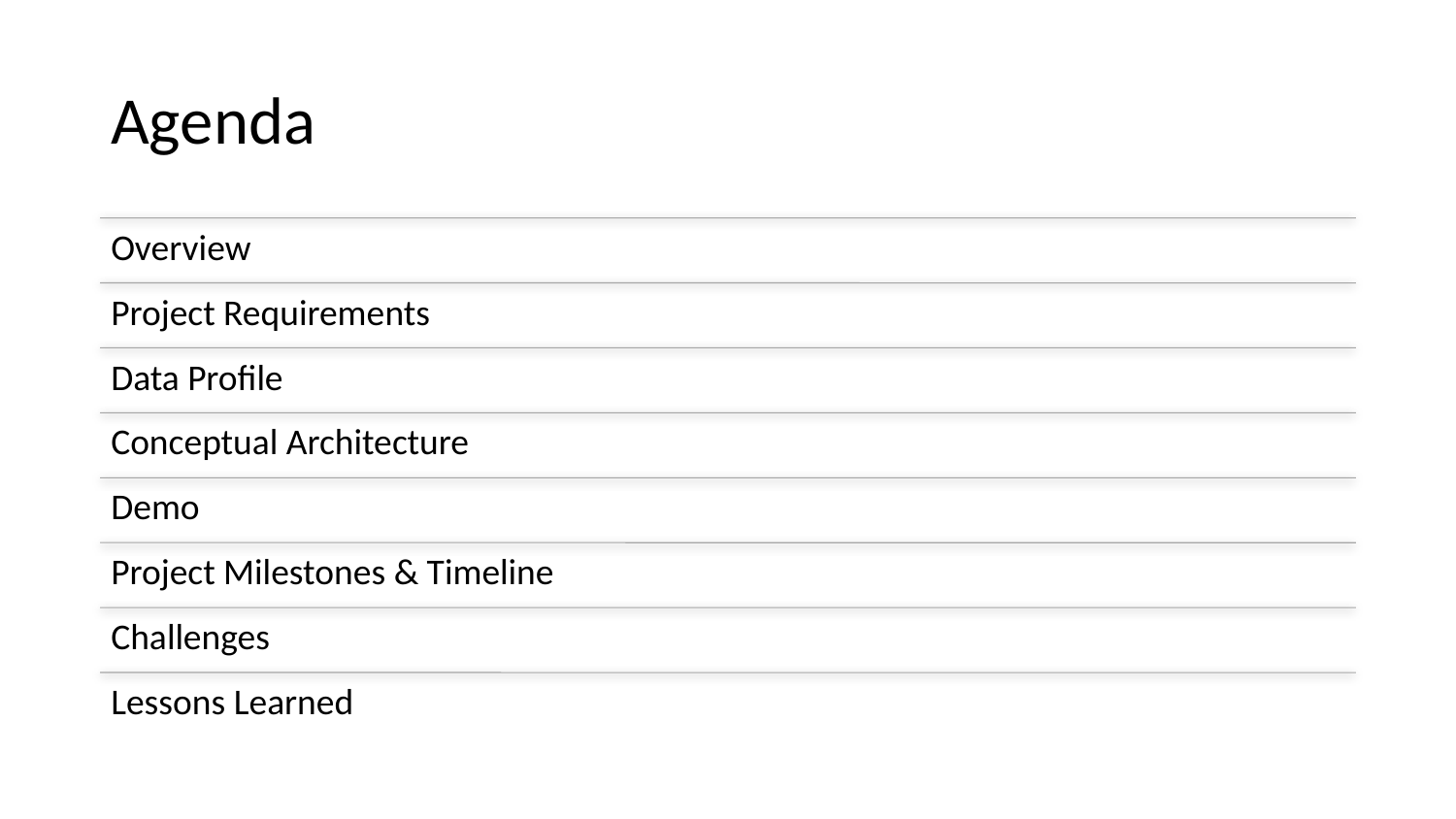

Instructions:
Do not edit this slide
# Agenda
Overview
Project Requirements
Data Profile
Conceptual Architecture
Demo
Project Milestones & Timeline
Challenges
Lessons Learned